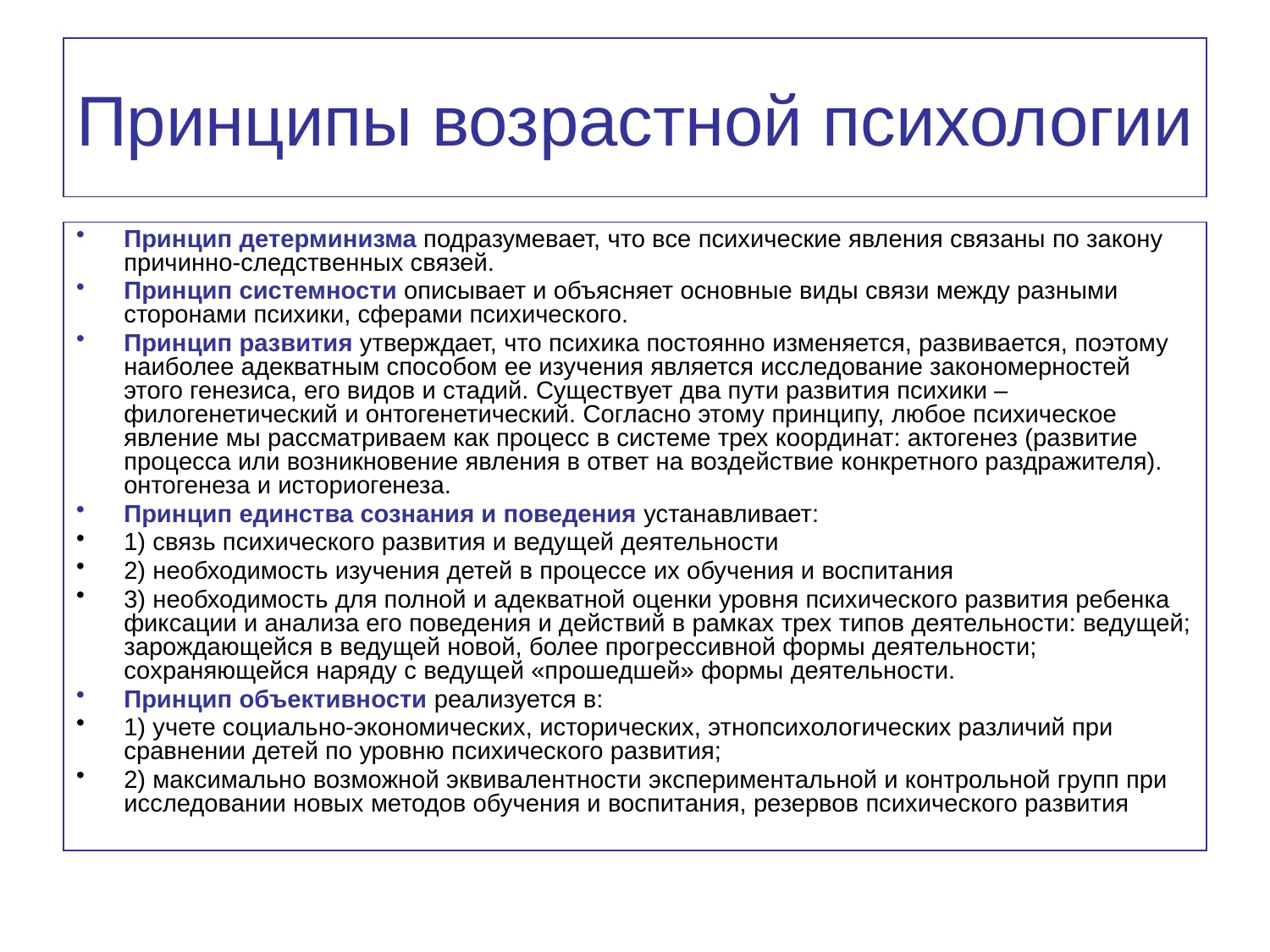

# Принципы возрастной психологии
Принцип детерминизма подразумевает, что все психические явления связаны по закону причинно-следственных связей.
Принцип системности описывает и объясняет основные виды связи между разными сторонами психики, сферами психического.
Принцип развития утверждает, что психика постоянно изменяется, развивается, поэтому наиболее адекватным способом ее изучения является исследование закономерностей этого генезиса, его видов и стадий. Существует два пути развития психики – филогенетический и онтогенетический. Согласно этому принципу, любое психическое явление мы рассматриваем как процесс в системе трех координат: актогенез (развитие процесса или возникновение явления в ответ на воздействие конкретного раздражителя). онтогенеза и историогенеза.
Принцип единства сознания и поведения устанавливает:
1) связь психического развития и ведущей деятельности
2) необходимость изучения детей в процессе их обучения и воспитания
3) необходимость для полной и адекватной оценки уровня психического развития ребенка фиксации и анализа его поведения и действий в рамках трех типов деятельности: ведущей; зарождающейся в ведущей новой, более прогрессивной формы деятельности; сохраняющейся наряду с ведущей «прошедшей» формы деятельности.
Принцип объективности реализуется в:
1) учете социально-экономических, исторических, этнопсихологических различий при сравнении детей по уровню психического развития;
2) максимально возможной эквивалентности экспериментальной и контрольной групп при исследовании новых методов обучения и воспитания, резервов психического развития